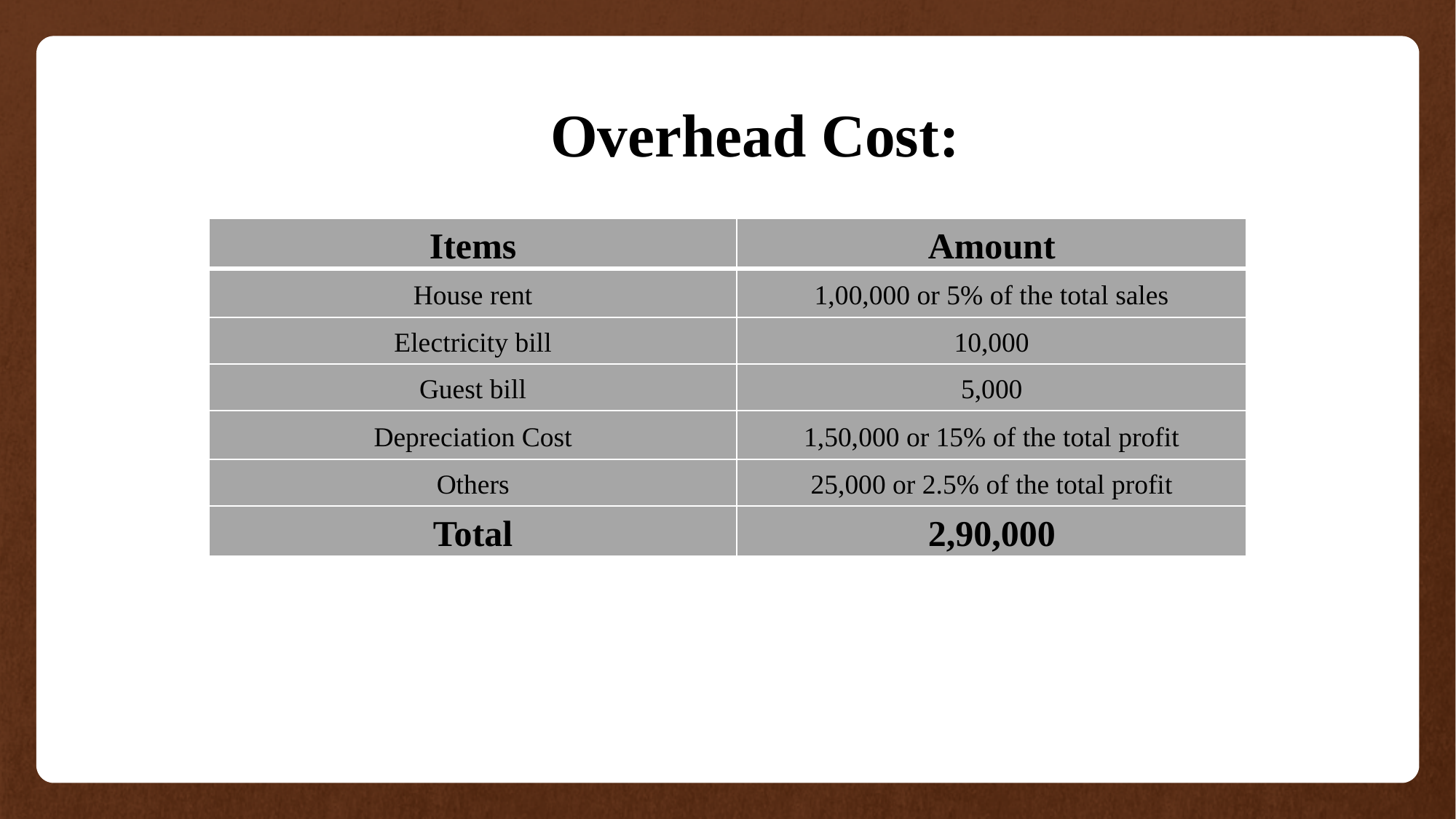

Overhead Cost:
| Items | Amount |
| --- | --- |
| House rent | 1,00,000 or 5% of the total sales |
| Electricity bill | 10,000 |
| Guest bill | 5,000 |
| Depreciation Cost | 1,50,000 or 15% of the total profit |
| Others | 25,000 or 2.5% of the total profit |
| Total | 2,90,000 |